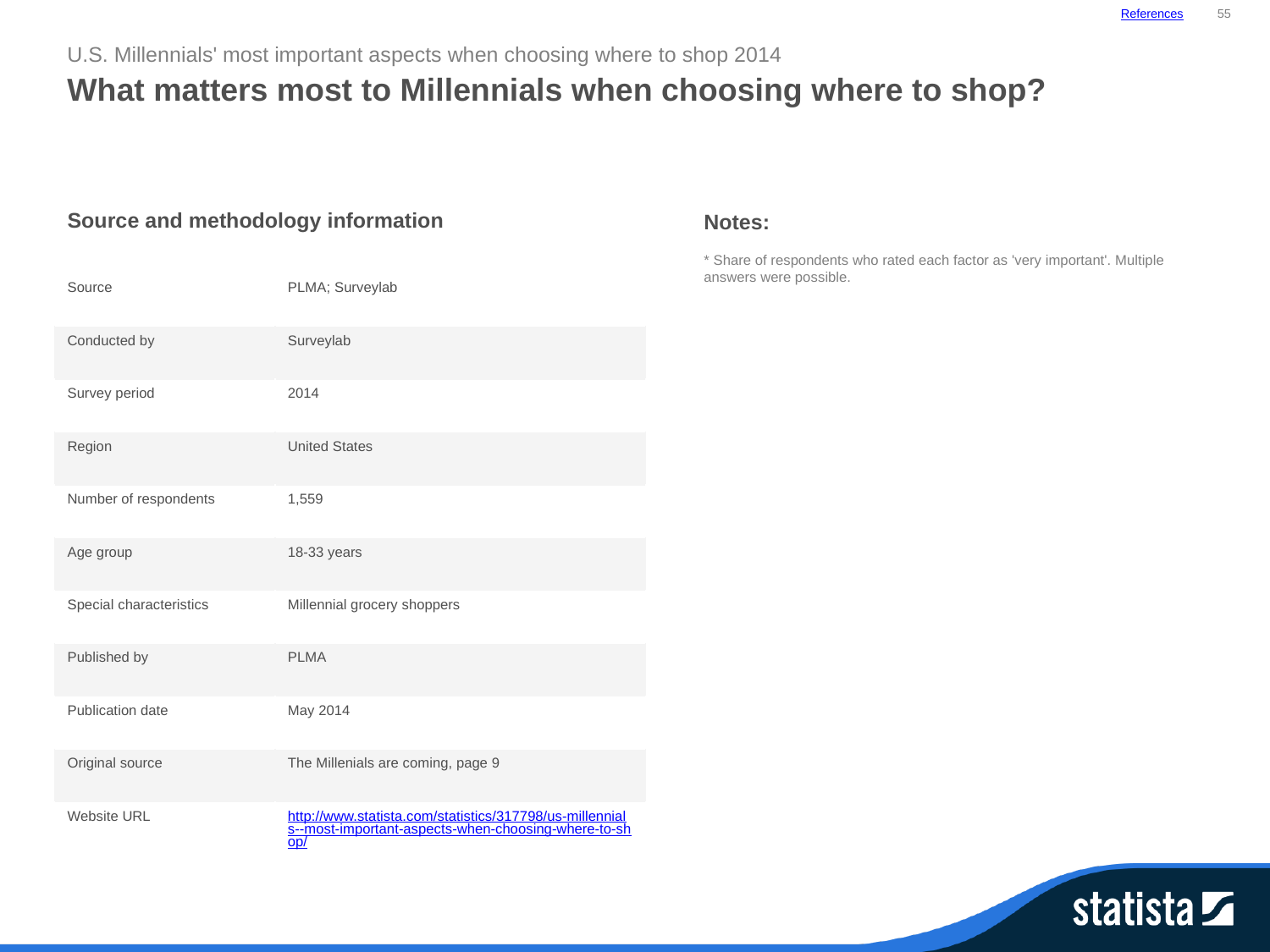

References
55
U.S. Millennials' most important aspects when choosing where to shop 2014
What matters most to Millennials when choosing where to shop?
| Source and methodology information |  |
| --- | --- |
| Source | PLMA; Surveylab |
| Conducted by | Surveylab |
| Survey period | 2014 |
| Region | United States |
| Number of respondents | 1,559 |
| Age group | 18-33 years |
| Special characteristics | Millennial grocery shoppers |
| Published by | PLMA |
| Publication date | May 2014 |
| Original source | The Millenials are coming, page 9 |
| Website URL | http://www.statista.com/statistics/317798/us-millennials--most-important-aspects-when-choosing-where-to-shop/ |
Notes:

* Share of respondents who rated each factor as 'very important'. Multiple answers were possible.